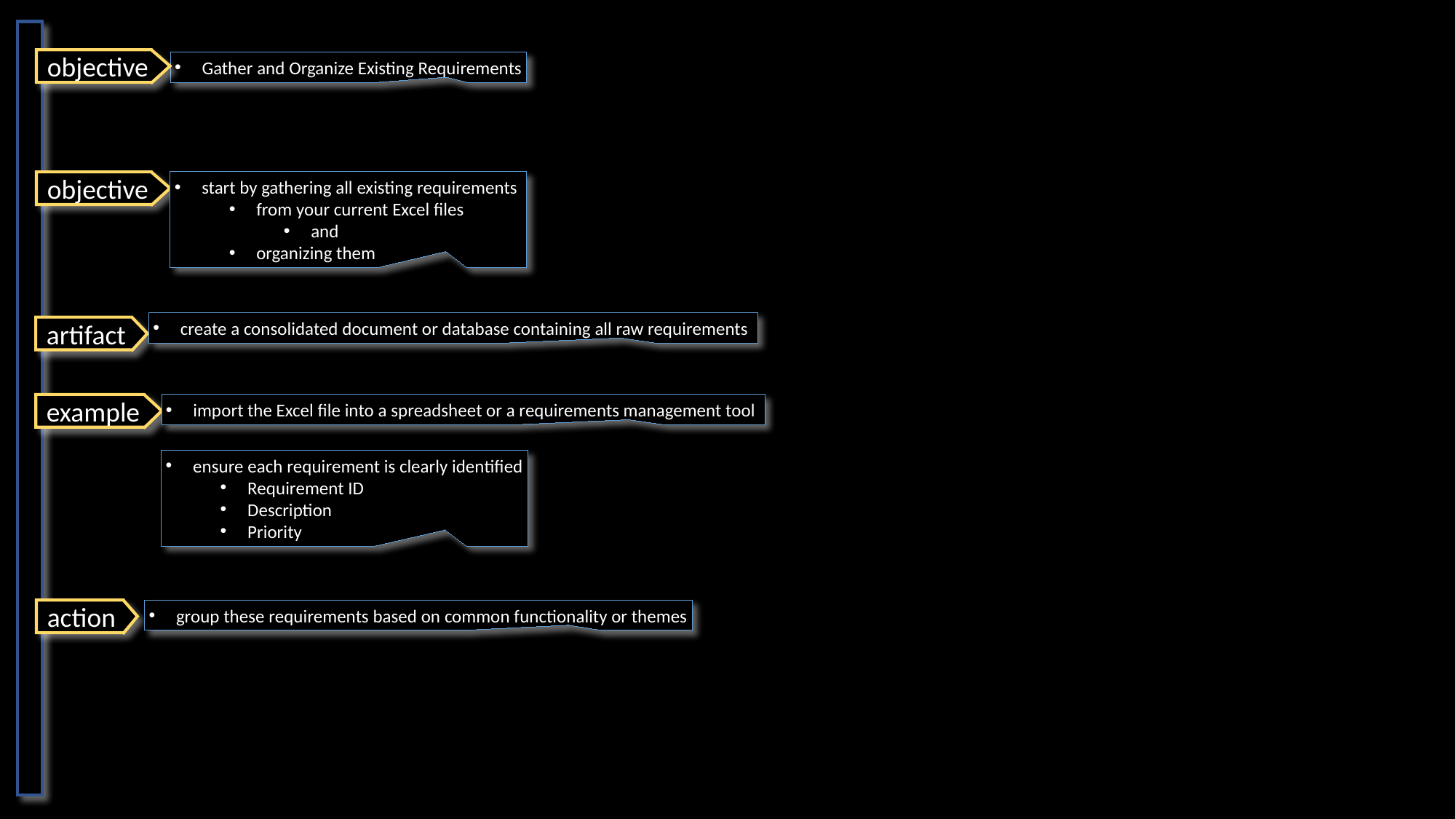

# 4.1 organize

objective
Gather and Organize Existing Requirements
objective
start by gathering all existing requirements
from your current Excel files
and
organizing them
create a consolidated document or database containing all raw requirements
artifact
example
import the Excel file into a spreadsheet or a requirements management tool
ensure each requirement is clearly identified
Requirement ID
Description
Priority
action
group these requirements based on common functionality or themes